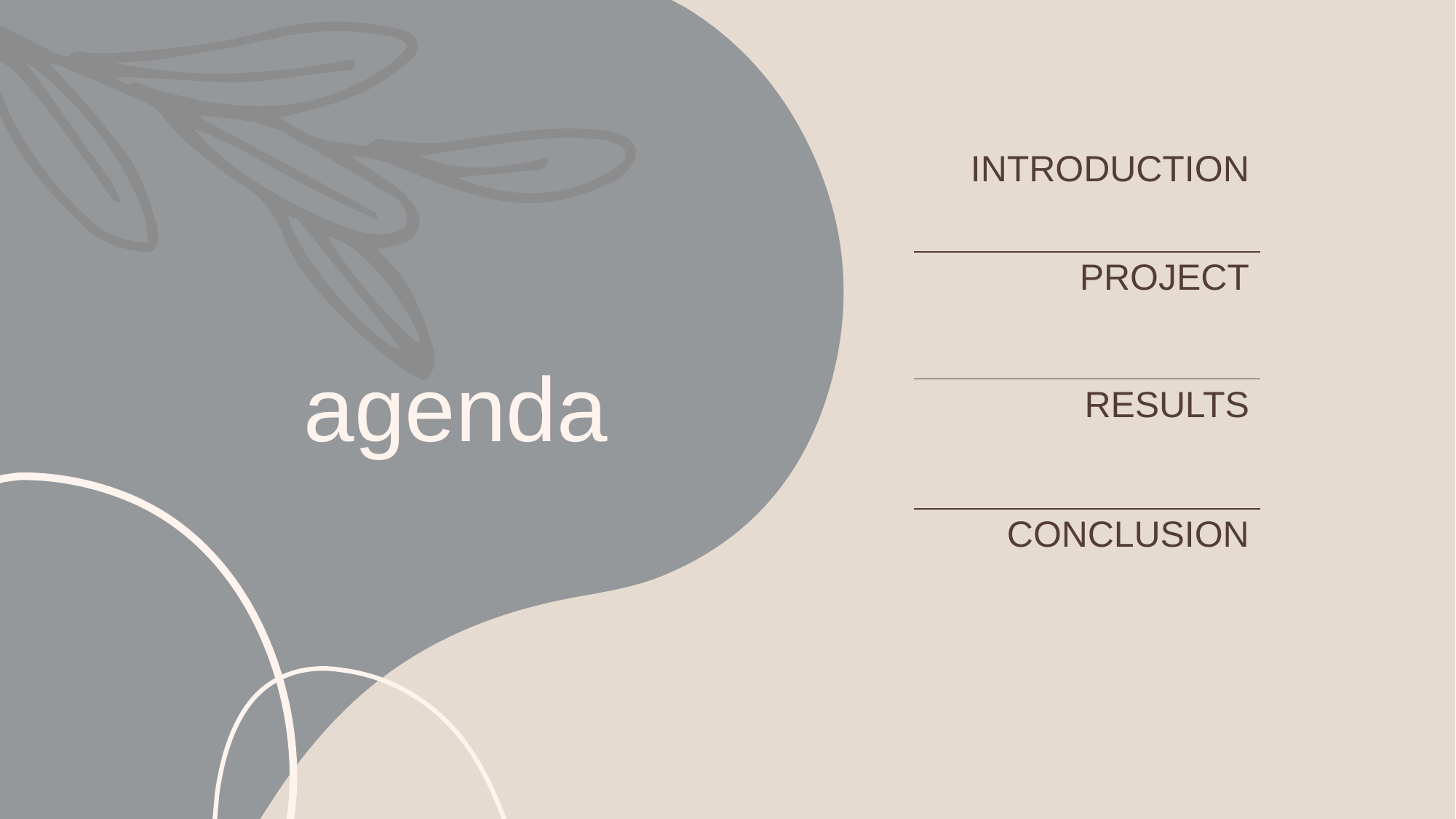

| INTRODUCTION |
| --- |
| PROJECT |
| RESULTS |
| CONCLUSION |
|  |
# agenda